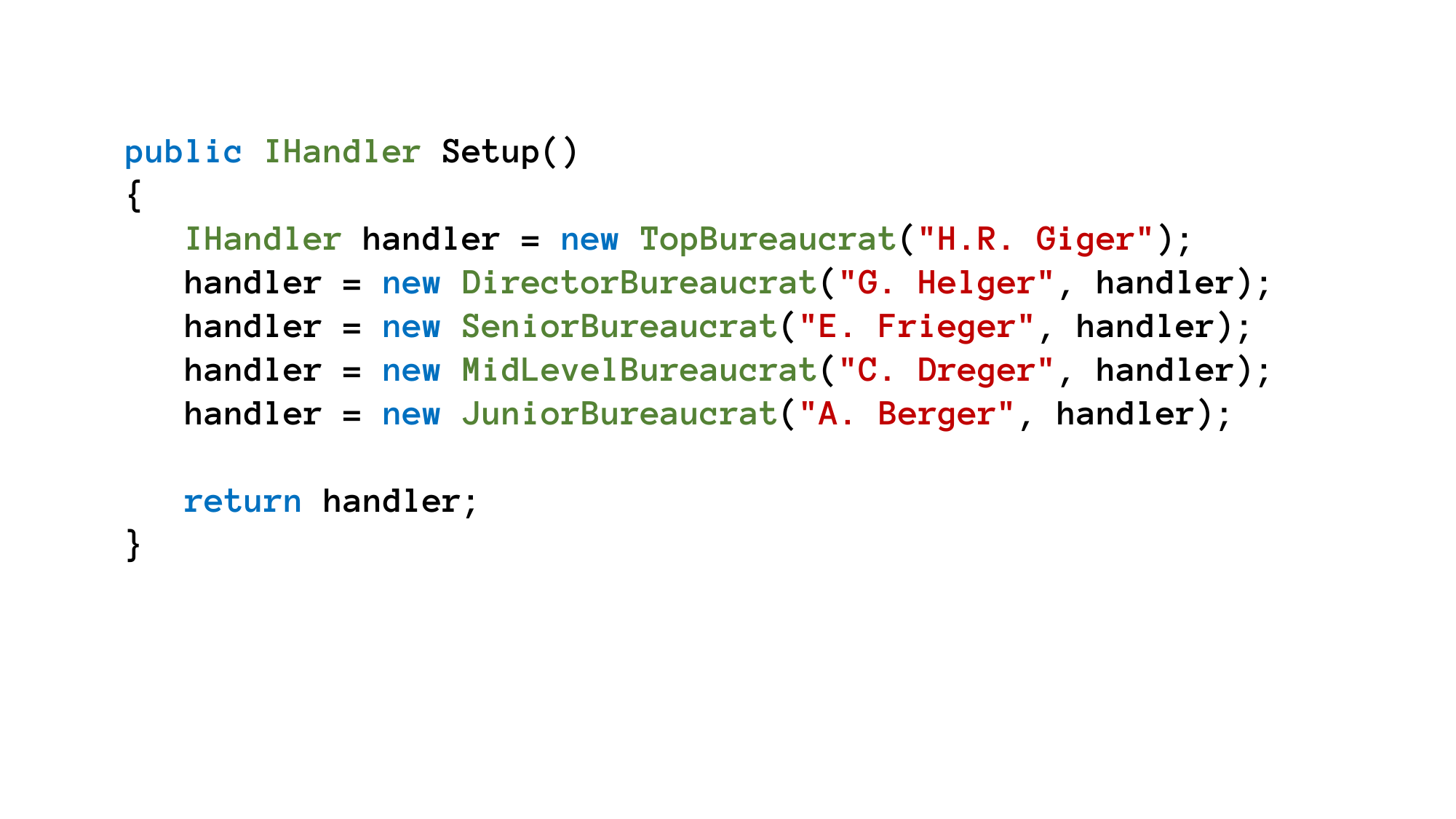

public IHandler Setup()
{
   IHandler handler = new TopBureaucrat("H.R. Giger");
   handler = new DirectorBureaucrat("G. Helger", handler);
   handler = new SeniorBureaucrat("E. Frieger", handler);
   handler = new MidLevelBureaucrat("C. Dreger", handler);
   handler = new JuniorBureaucrat("A. Berger", handler);

   return handler;
}